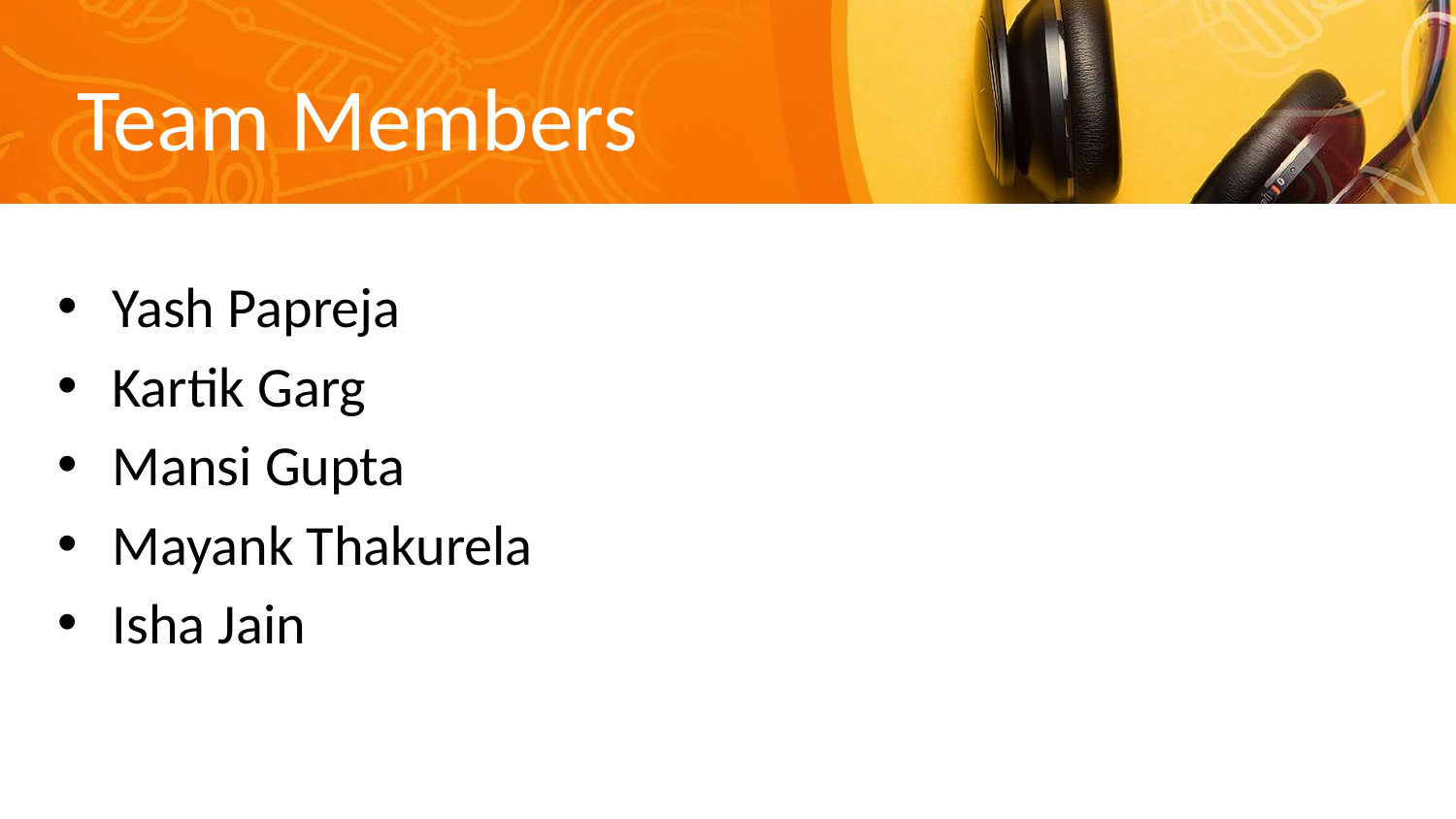

# Team Members
Yash Papreja
Kartik Garg
Mansi Gupta
Mayank Thakurela
Isha Jain